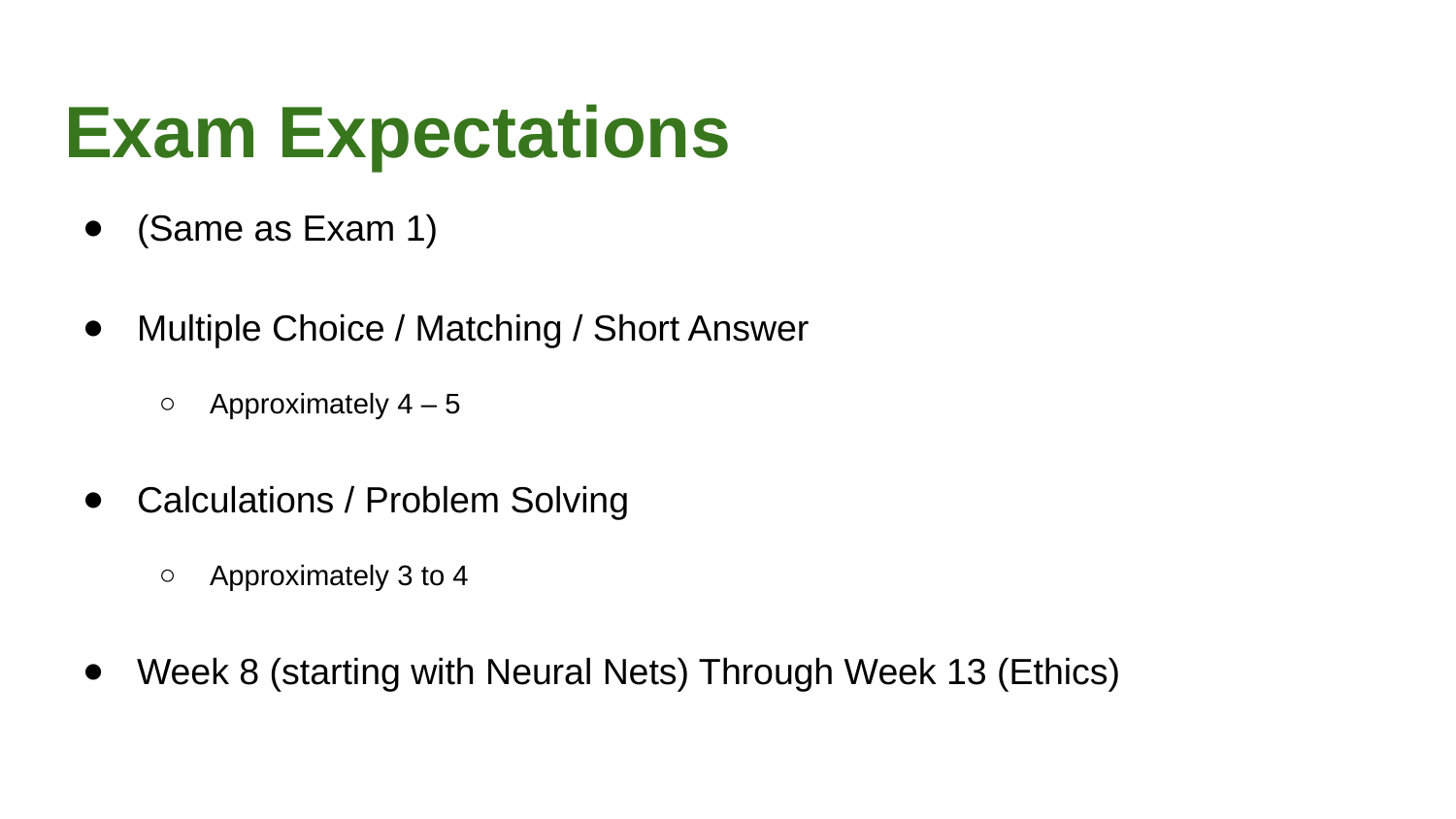

# Exam Expectations
(Same as Exam 1)

Multiple Choice / Matching / Short Answer
Approximately 4 – 5

Calculations / Problem Solving
Approximately 3 to 4

Week 8 (starting with Neural Nets) Through Week 13 (Ethics)